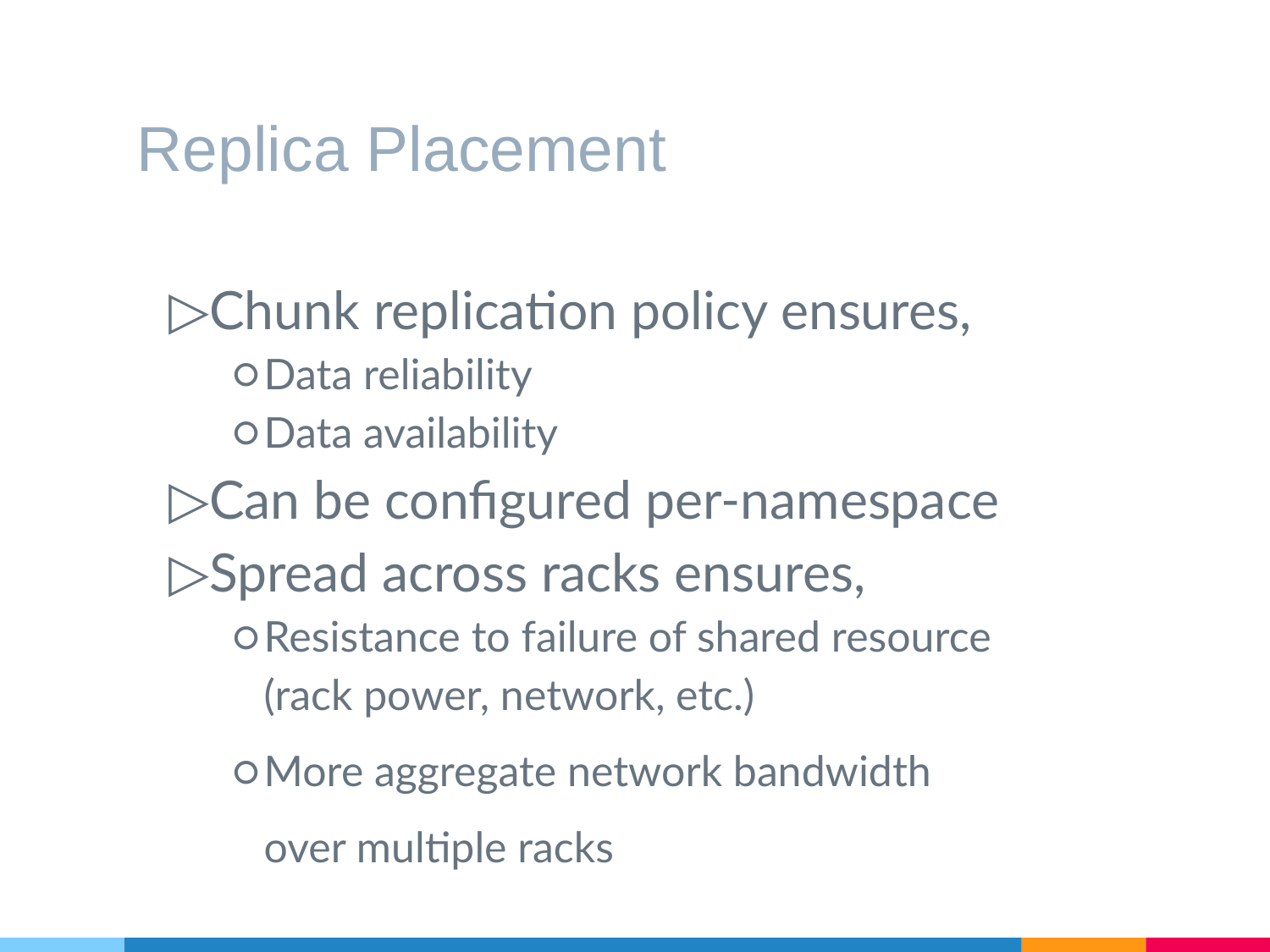

# Replica Placement
Chunk replication policy ensures,
Data reliability
Data availability
Can be configured per-namespace
Spread across racks ensures,
Resistance to failure of shared resource (rack power, network, etc.)
More aggregate network bandwidth over multiple racks